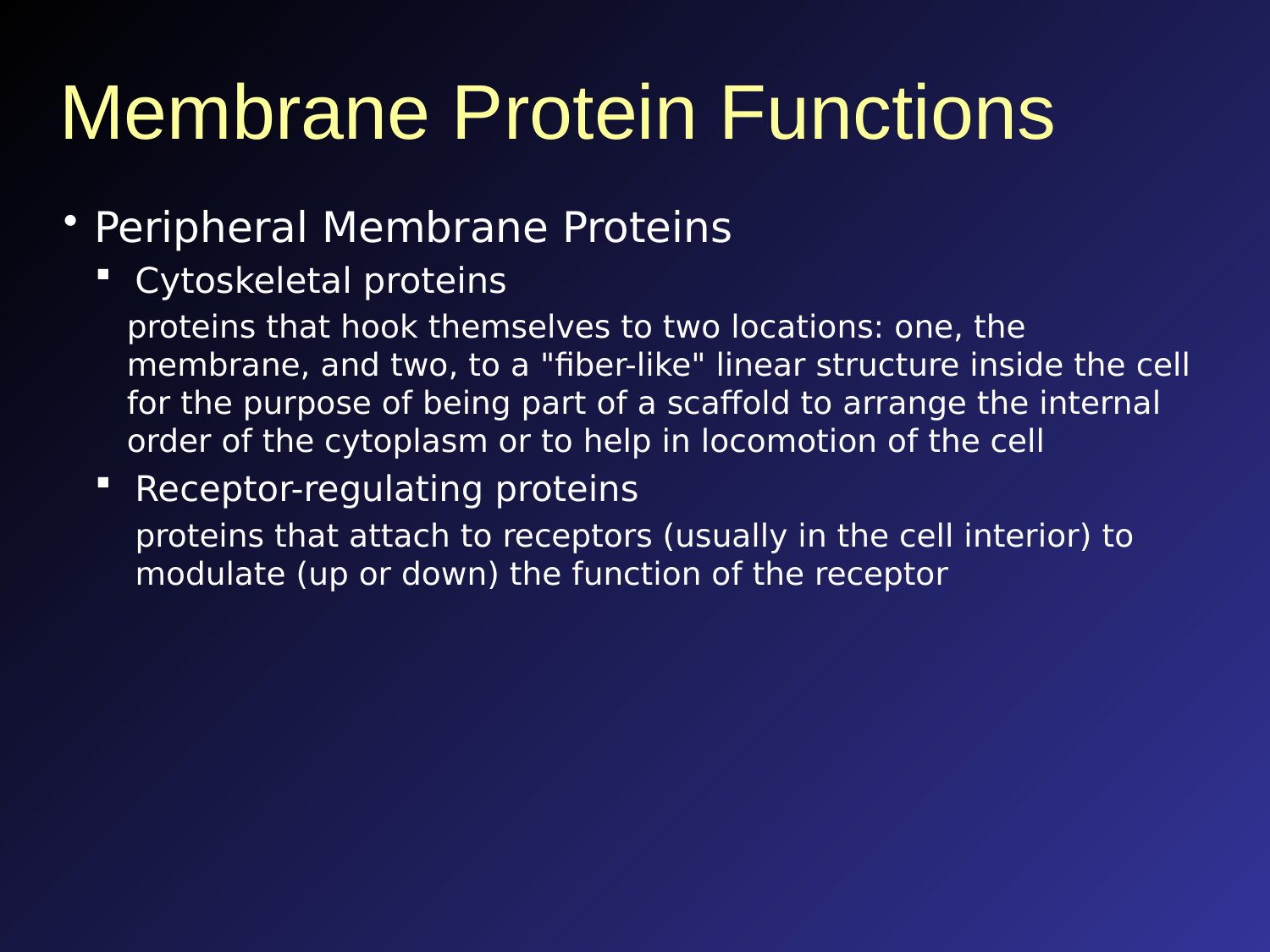

# Membrane Protein Functions
Peripheral Membrane Proteins
Cytoskeletal proteins
proteins that hook themselves to two locations: one, the membrane, and two, to a "fiber-like" linear structure inside the cell for the purpose of being part of a scaffold to arrange the internal order of the cytoplasm or to help in locomotion of the cell
Receptor-regulating proteins
proteins that attach to receptors (usually in the cell interior) to modulate (up or down) the function of the receptor